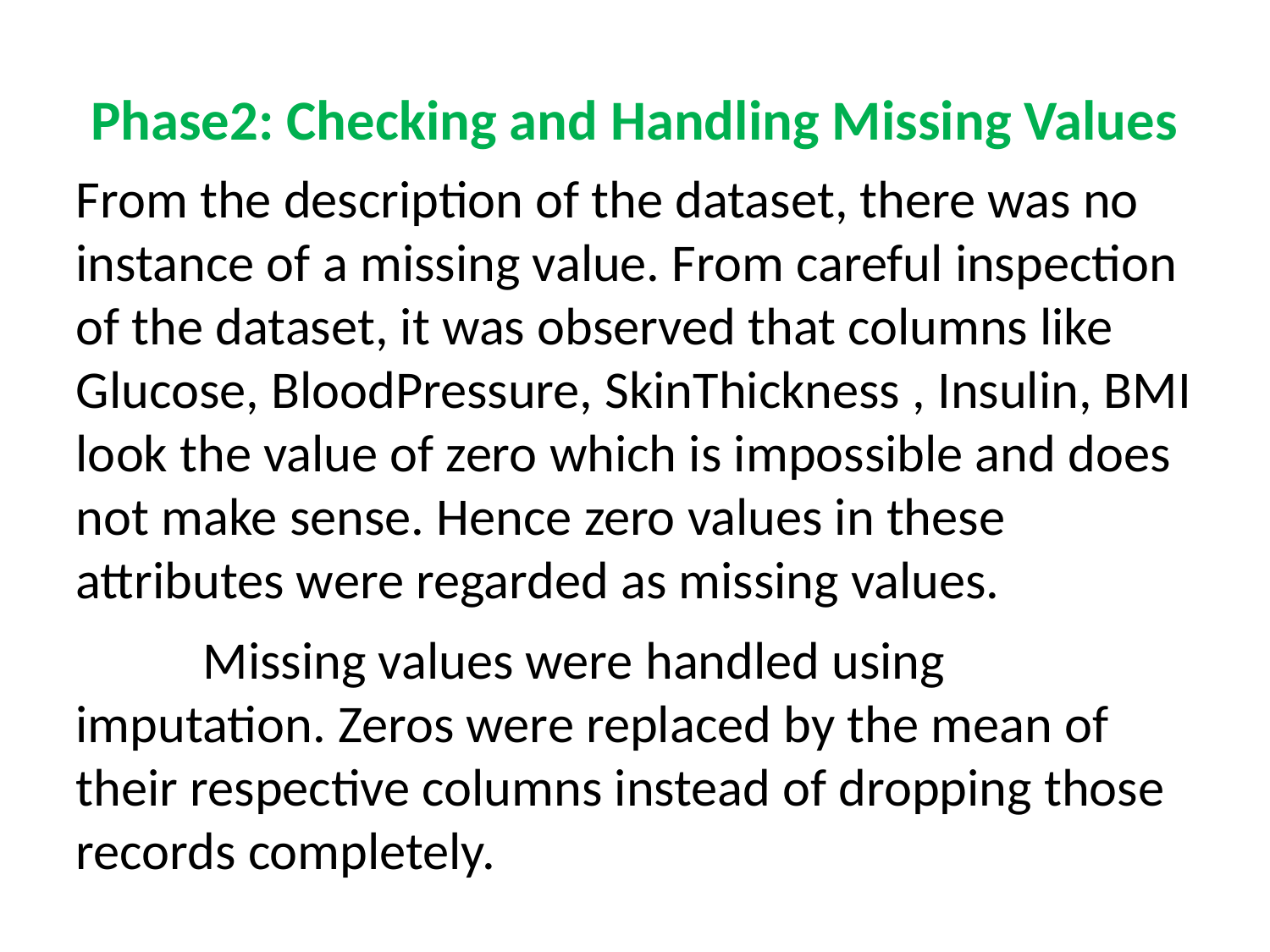

# Phase2: Checking and Handling Missing Values
From the description of the dataset, there was no instance of a missing value. From careful inspection of the dataset, it was observed that columns like Glucose, BloodPressure, SkinThickness , Insulin, BMI look the value of zero which is impossible and does not make sense. Hence zero values in these attributes were regarded as missing values.
	Missing values were handled using imputation. Zeros were replaced by the mean of their respective columns instead of dropping those records completely.